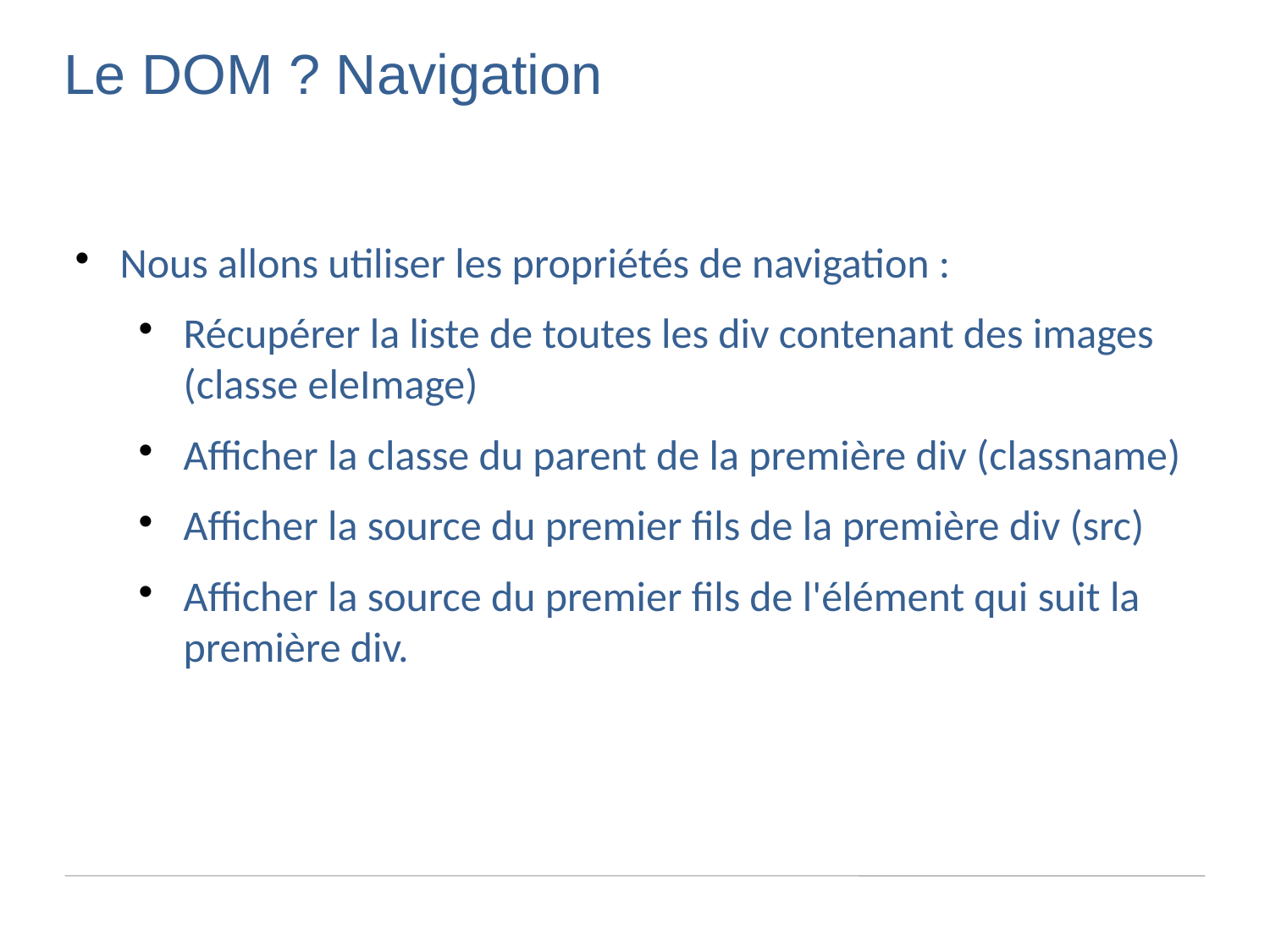

Le DOM ? Navigation
Nous allons utiliser les propriétés de navigation :
Récupérer la liste de toutes les div contenant des images (classe eleImage)
Afficher la classe du parent de la première div (classname)
Afficher la source du premier fils de la première div (src)
Afficher la source du premier fils de l'élément qui suit la première div.